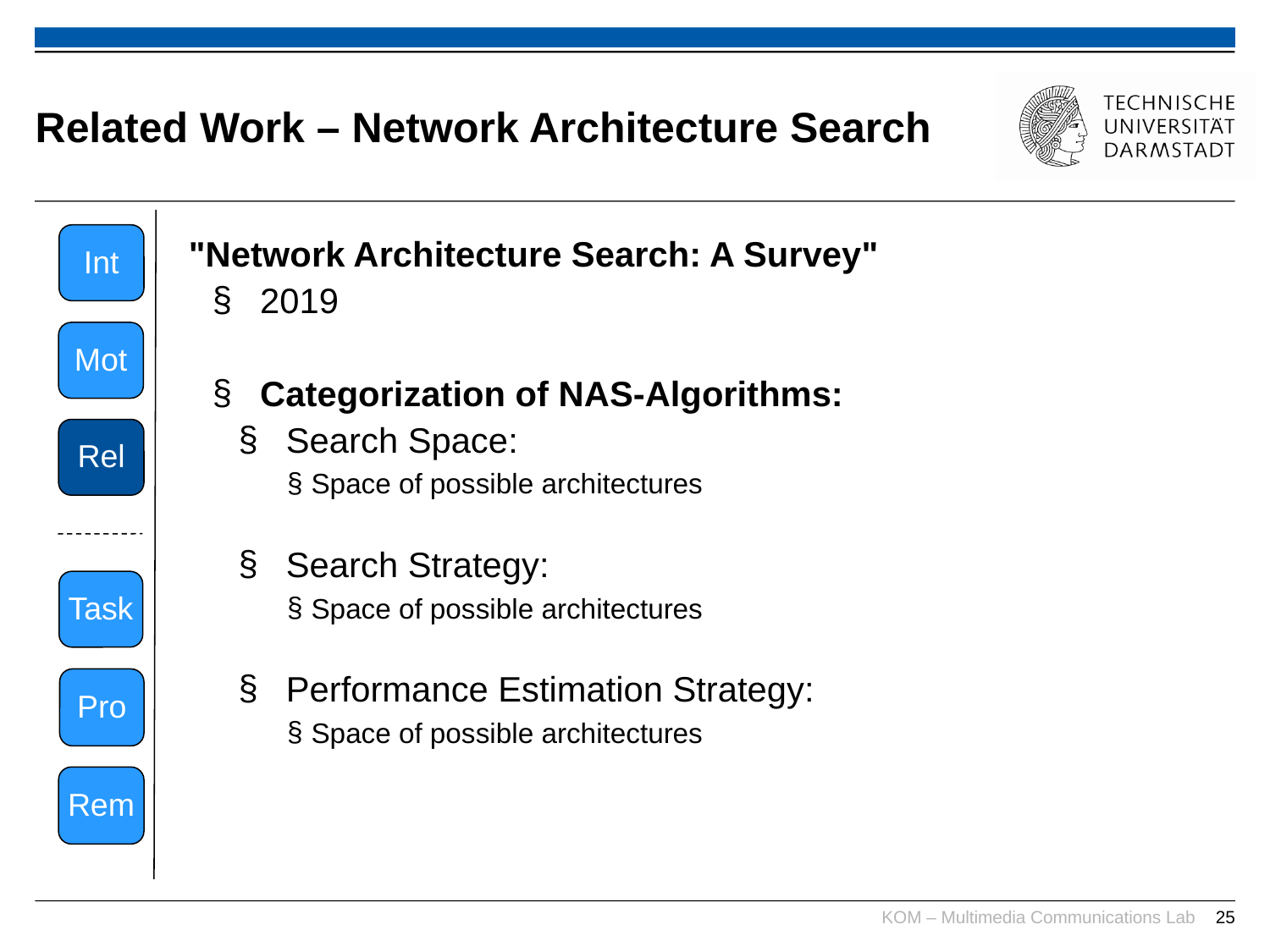

# Related Work – Network Architecture Search
Int
"Network Architecture Search: A Survey"
2019

Categorization of NAS-Algorithms:
Search Space:
Space of possible architectures

Search Strategy:
Space of possible architectures
Performance Estimation Strategy:
Space of possible architectures

Mot
Rel
Task
Pro
Rem